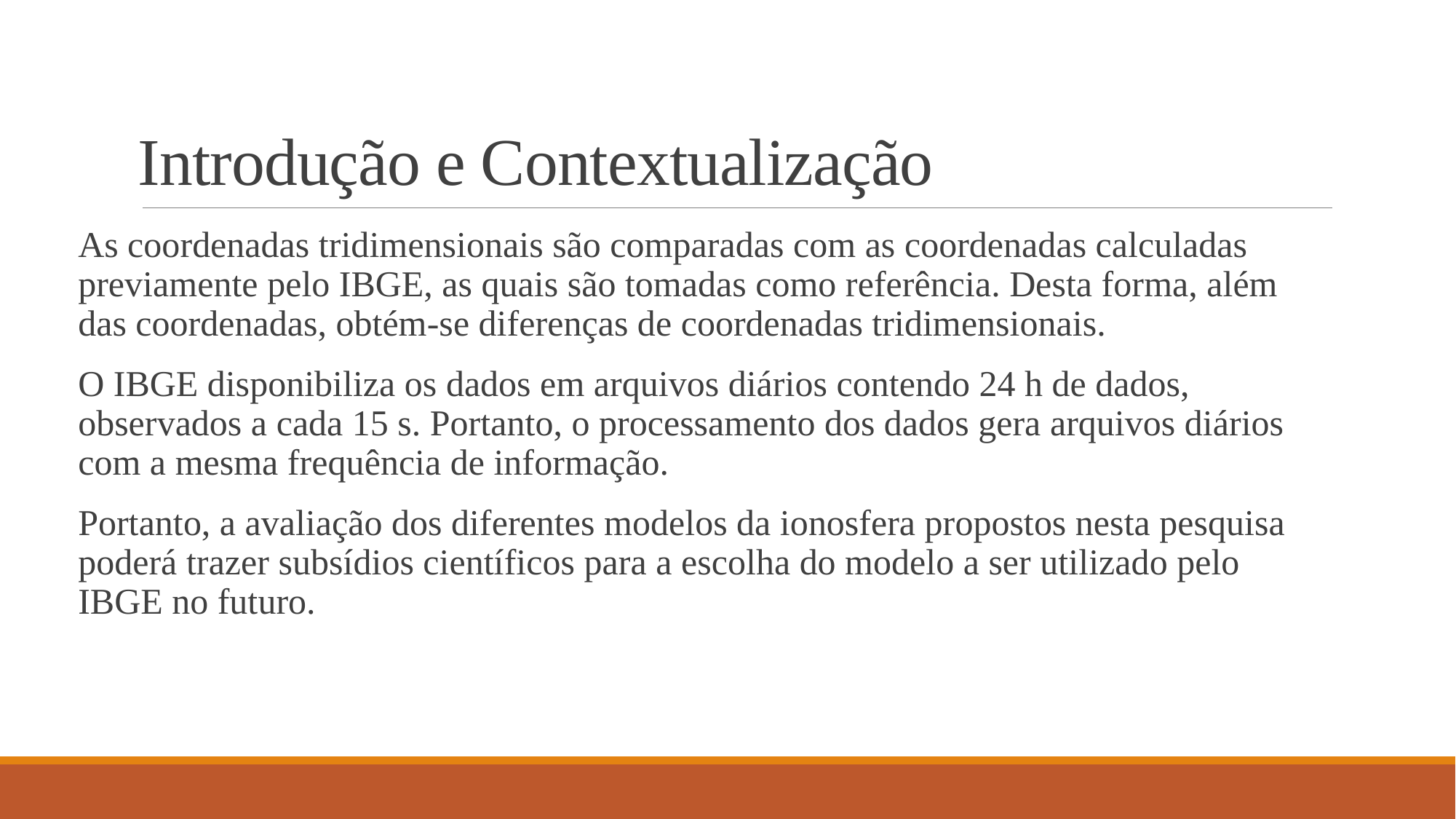

# Introdução e Contextualização
As coordenadas tridimensionais são comparadas com as coordenadas calculadas previamente pelo IBGE, as quais são tomadas como referência. Desta forma, além das coordenadas, obtém-se diferenças de coordenadas tridimensionais.
O IBGE disponibiliza os dados em arquivos diários contendo 24 h de dados, observados a cada 15 s. Portanto, o processamento dos dados gera arquivos diários com a mesma frequência de informação.
Portanto, a avaliação dos diferentes modelos da ionosfera propostos nesta pesquisa poderá trazer subsídios científicos para a escolha do modelo a ser utilizado pelo IBGE no futuro.